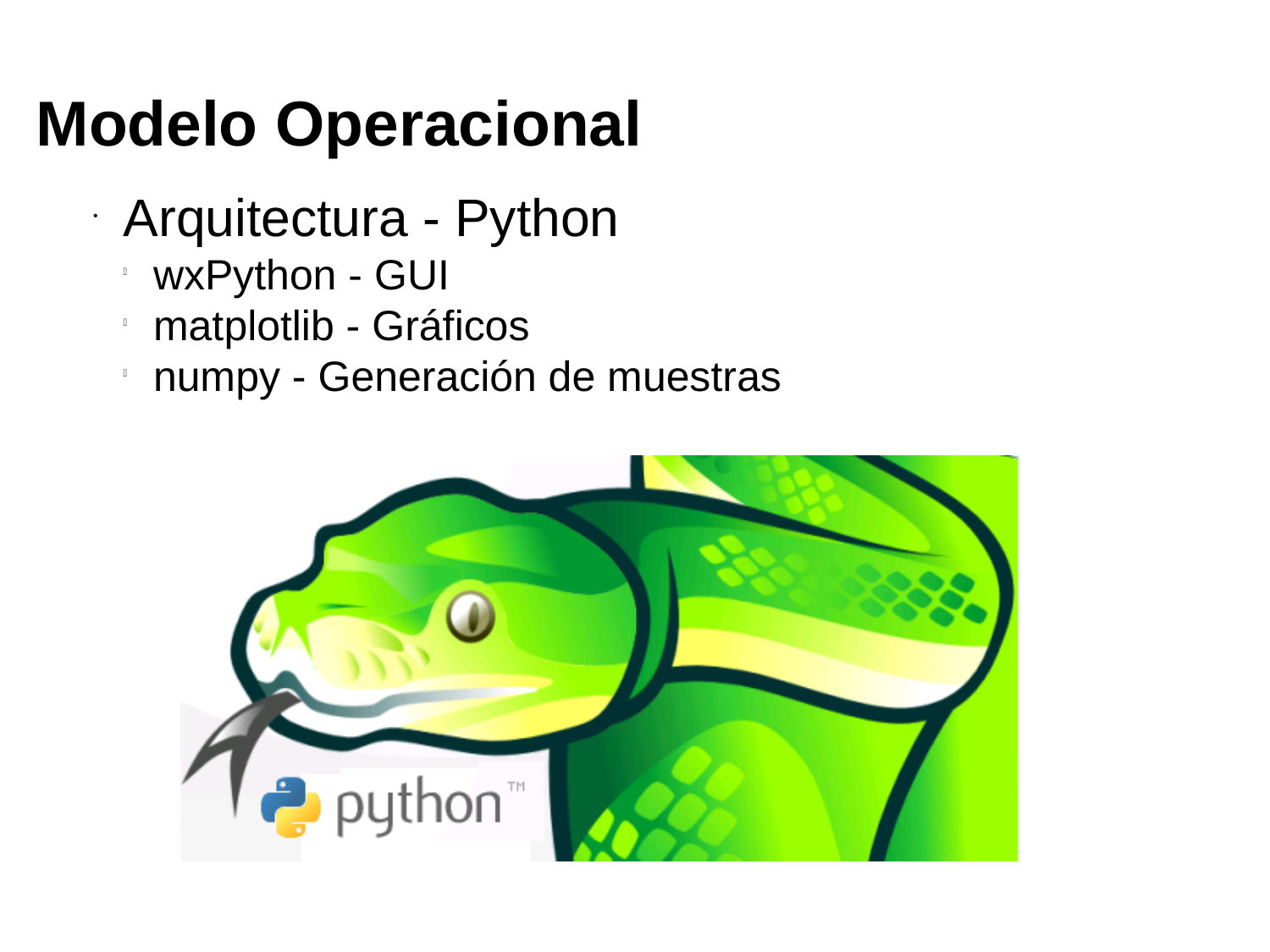

Modelo Operacional
Arquitectura - Python
wxPython - GUI
matplotlib - Gráficos
numpy - Generación de muestras